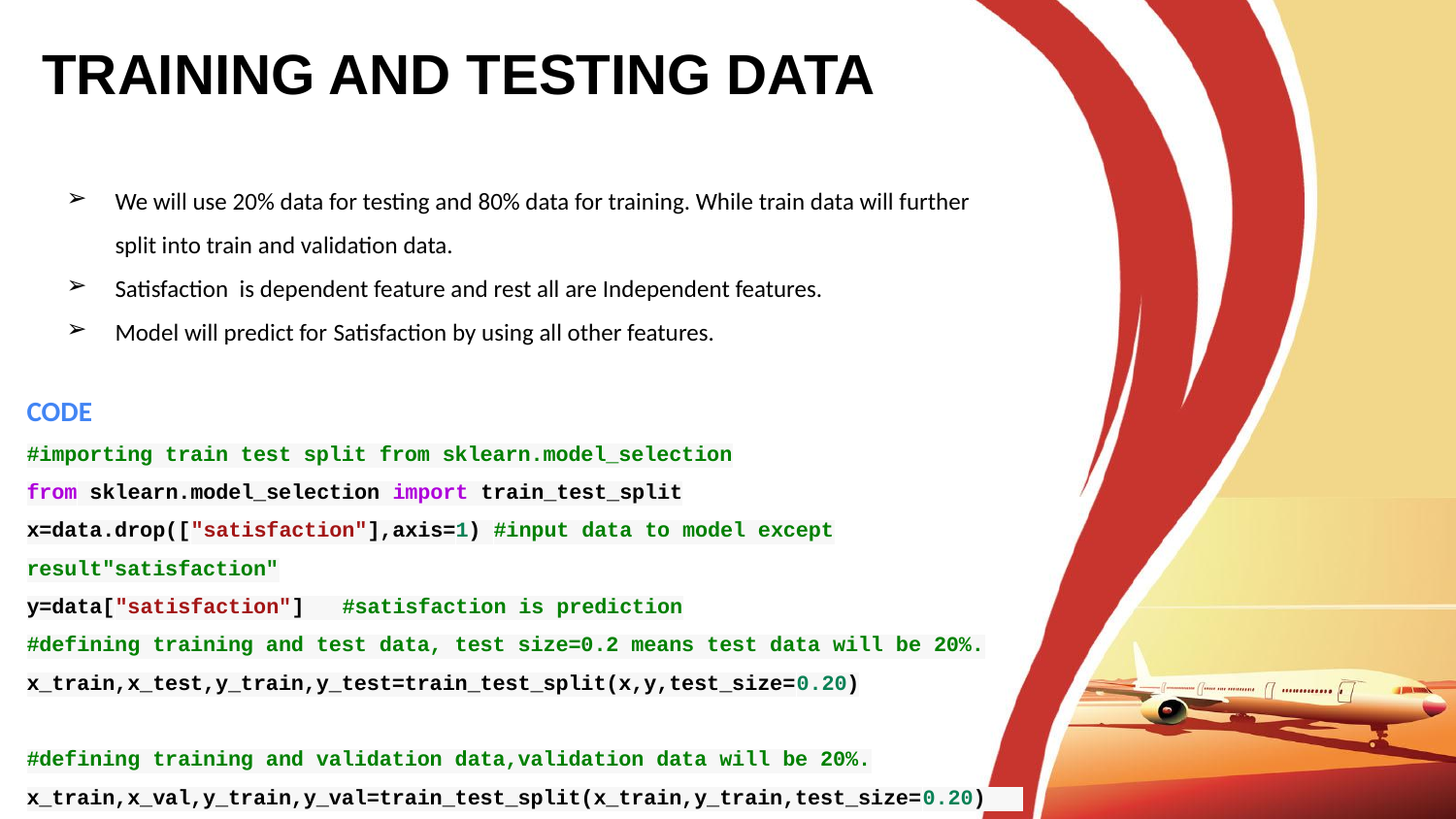

# TRAINING AND TESTING DATA
We will use 20% data for testing and 80% data for training. While train data will further split into train and validation data.
Satisfaction  is dependent feature and rest all are Independent features.
Model will predict for Satisfaction by using all other features.
CODE
#importing train test split from sklearn.model_selection
from sklearn.model_selection import train_test_split
x=data.drop(["satisfaction"],axis=1) #input data to model except result"satisfaction"
y=data["satisfaction"]   #satisfaction is prediction
#defining training and test data, test size=0.2 means test data will be 20%.
x_train,x_test,y_train,y_test=train_test_split(x,y,test_size=0.20)

#defining training and validation data,validation data will be 20%.
x_train,x_val,y_train,y_val=train_test_split(x_train,y_train,test_size=0.20)